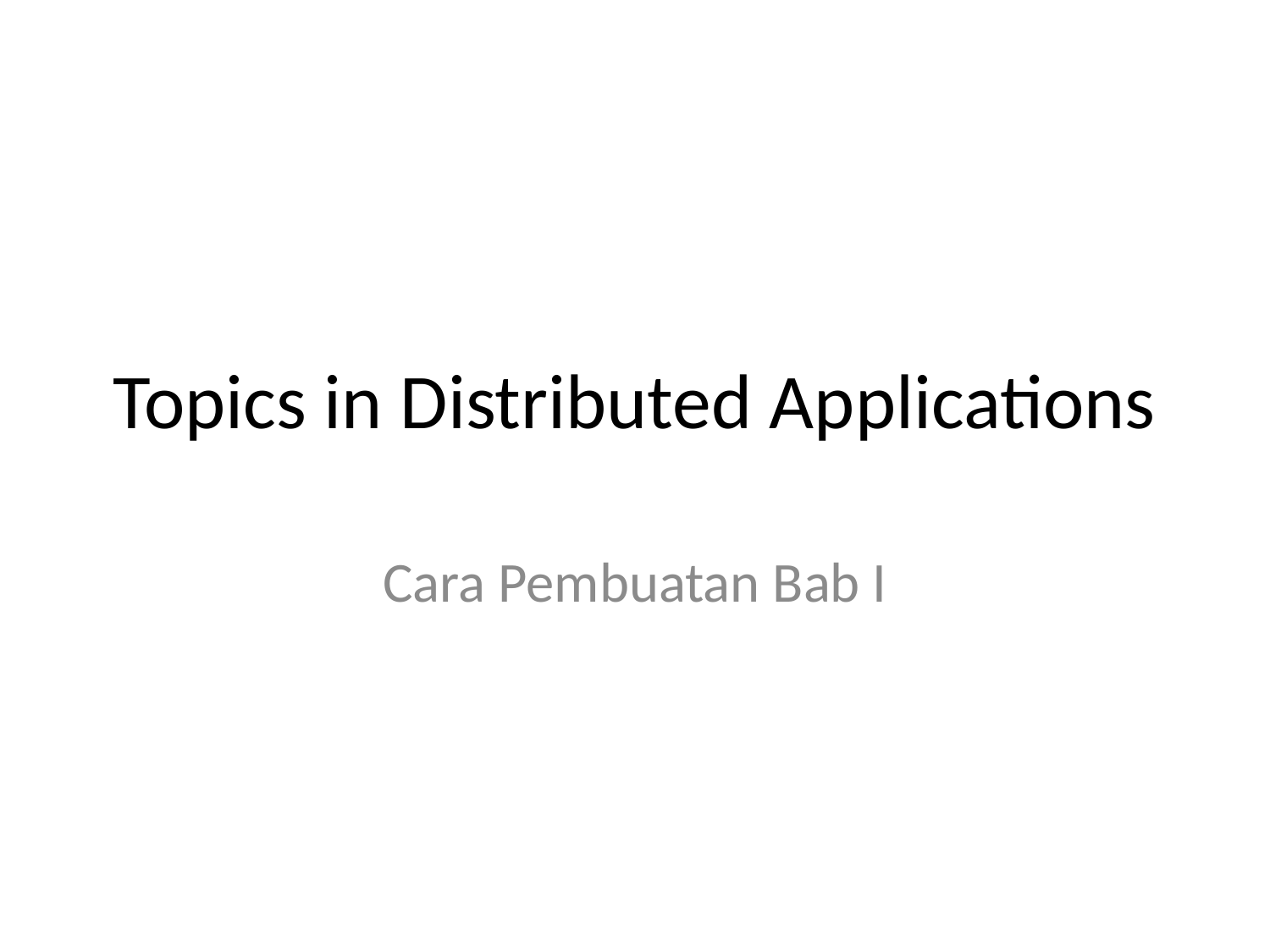

# Topics in Distributed Applications
Cara Pembuatan Bab I